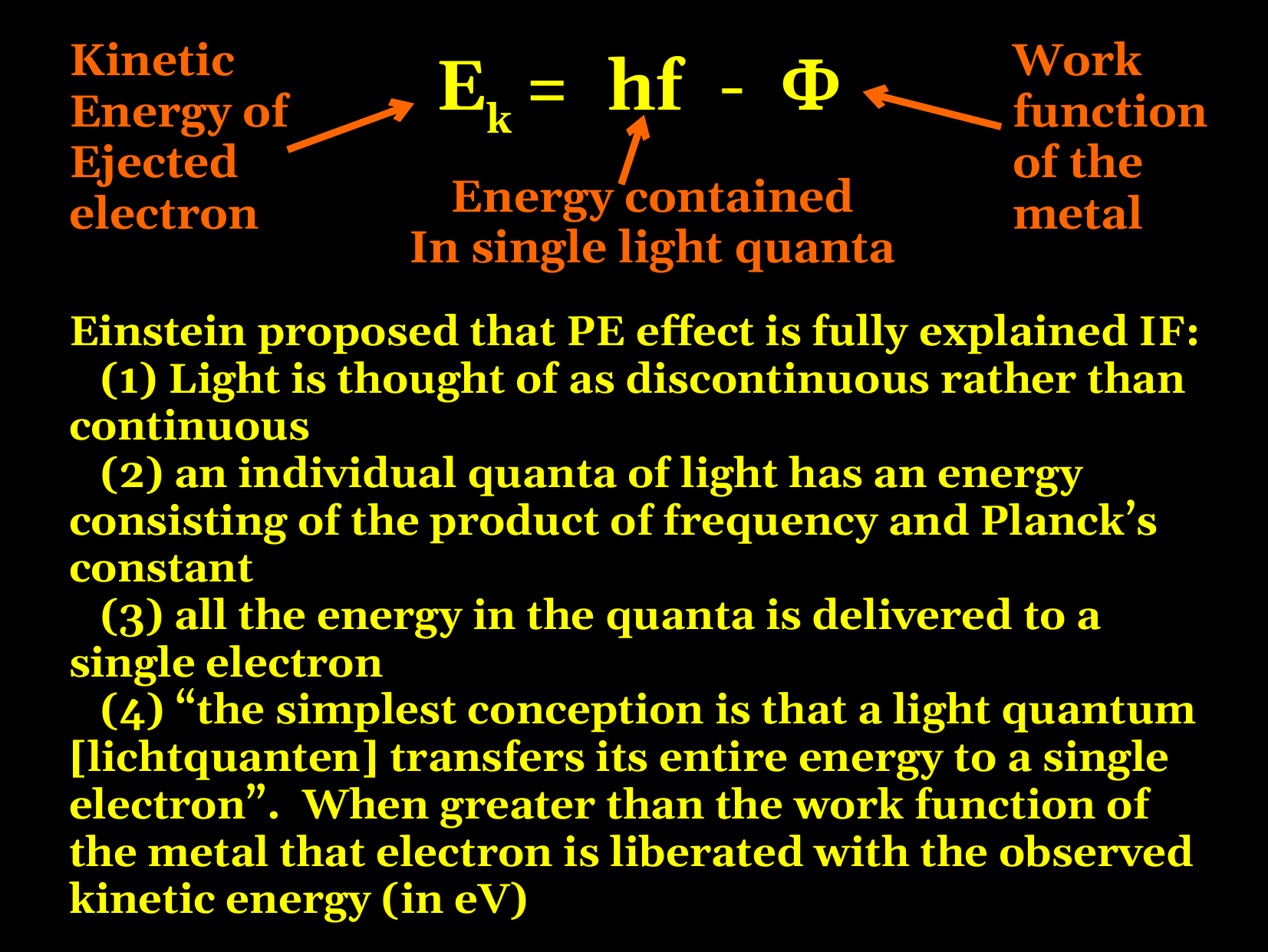

Kinetic
Energy of
Ejected electron
Work function of the metal
Ek =  hf  -  Φ

Energy contained
In single light quanta
Einstein proposed that PE effect is fully explained IF:
   (1) Light is thought of as discontinuous rather than continuous
   (2) an individual quanta of light has an energy consisting of the product of frequency and Planck’s constant
   (3) all the energy in the quanta is delivered to a single electron
   (4) “the simplest conception is that a light quantum [lichtquanten] transfers its entire energy to a single electron”.  When greater than the work function of the metal that electron is liberated with the observed kinetic energy (in eV)